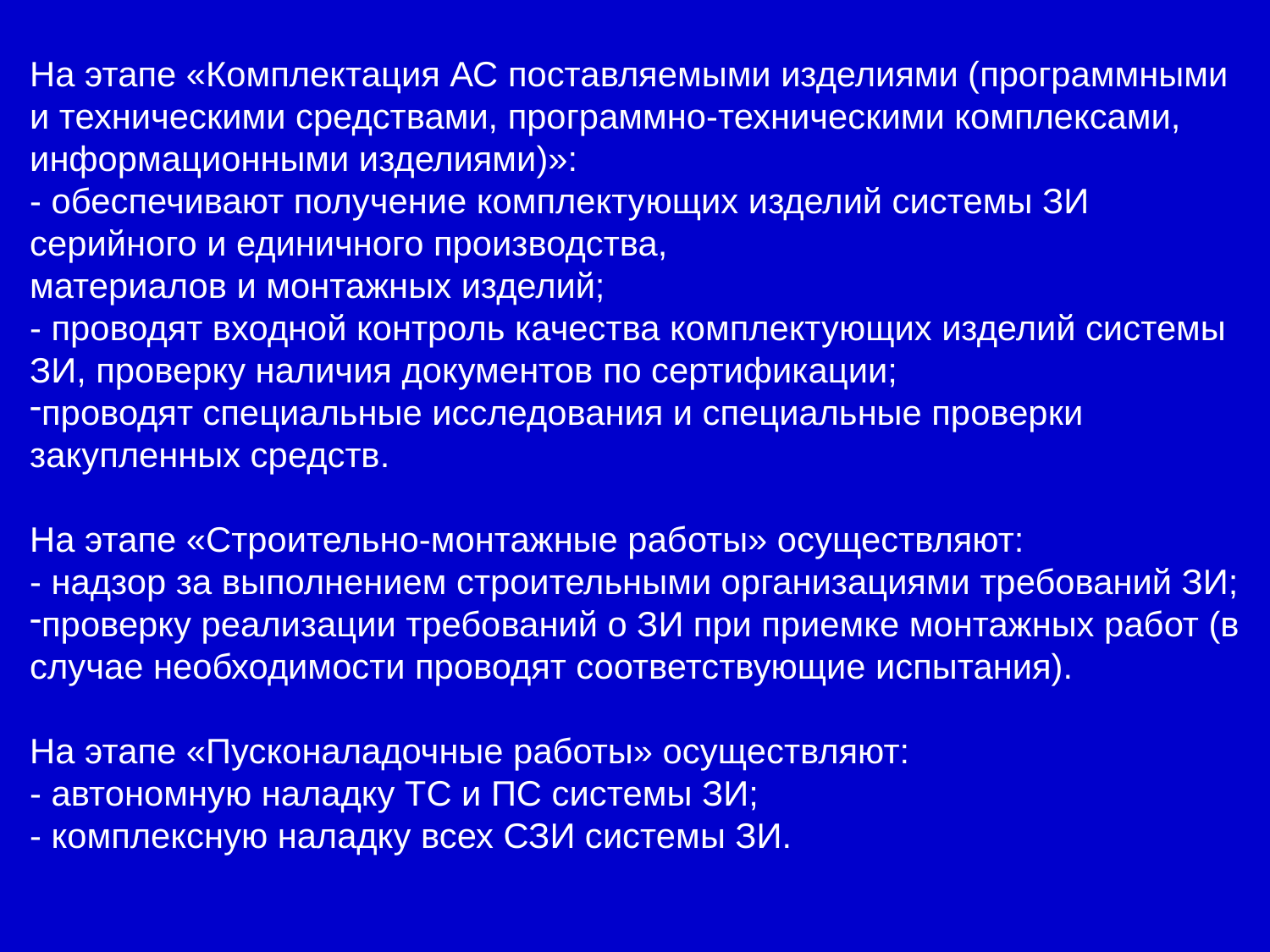

На этапе «Комплектация АС поставляемыми изделиями (программными и техническими средствами, программно-техническими комплексами, информационными изделиями)»:
- обеспечивают получение комплектующих изделий системы ЗИ серийного и единичного производства,
материалов и монтажных изделий;
- проводят входной контроль качества комплектующих изделий системы ЗИ, проверку наличия документов по сертификации;
проводят специальные исследования и специальные проверки закупленных средств.

На этапе «Строительно-монтажные работы» осуществляют:
- надзор за выполнением строительными организациями требований ЗИ;
проверку реализации требований о ЗИ при приемке монтажных работ (в случае необходимости проводят соответствующие испытания).

На этапе «Пусконаладочные работы» осуществляют:
- автономную наладку ТС и ПС системы ЗИ;
- комплексную наладку всех СЗИ системы ЗИ.